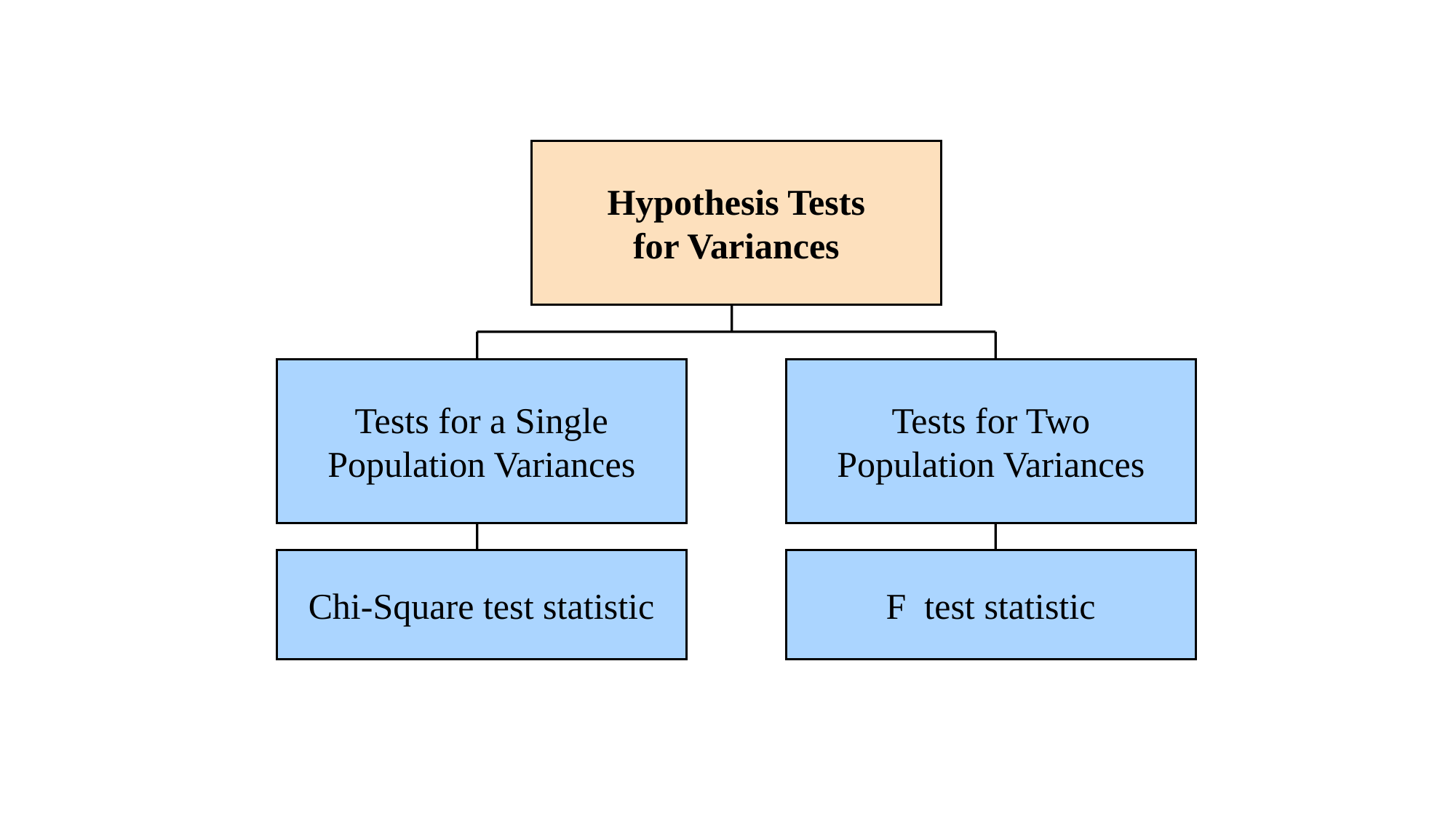

Hypothesis Tests
for Variances

Tests for a Single
Population Variances
Tests for Two
Population Variances

Chi-Square test statistic
F  test statistic